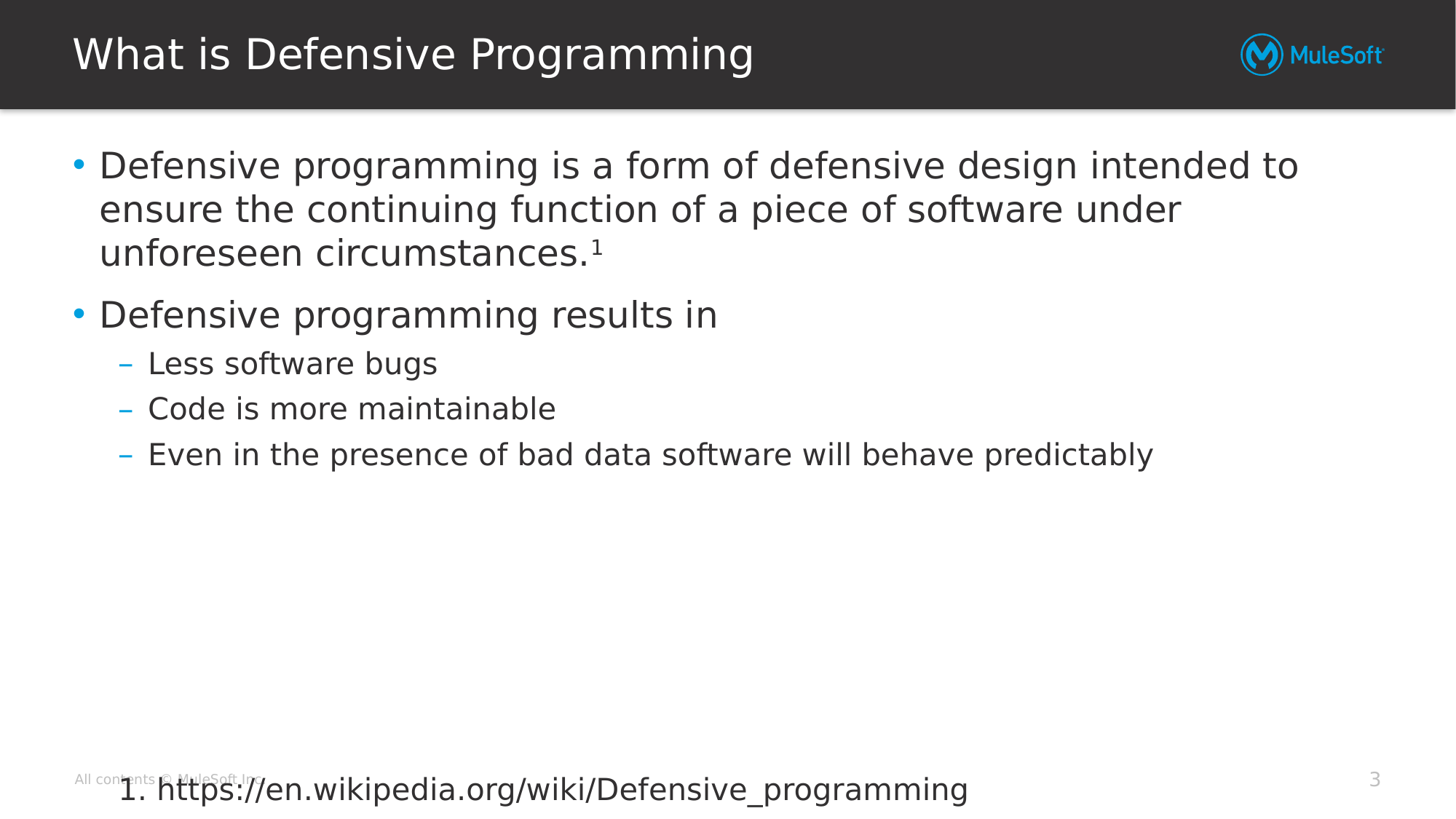

# What is Defensive Programming
Defensive programming is a form of defensive design intended to ensure the continuing function of a piece of software under unforeseen circumstances.1
Defensive programming results in
Less software bugs
Code is more maintainable
Even in the presence of bad data software will behave predictably

1. https://en.wikipedia.org/wiki/Defensive_programming
3